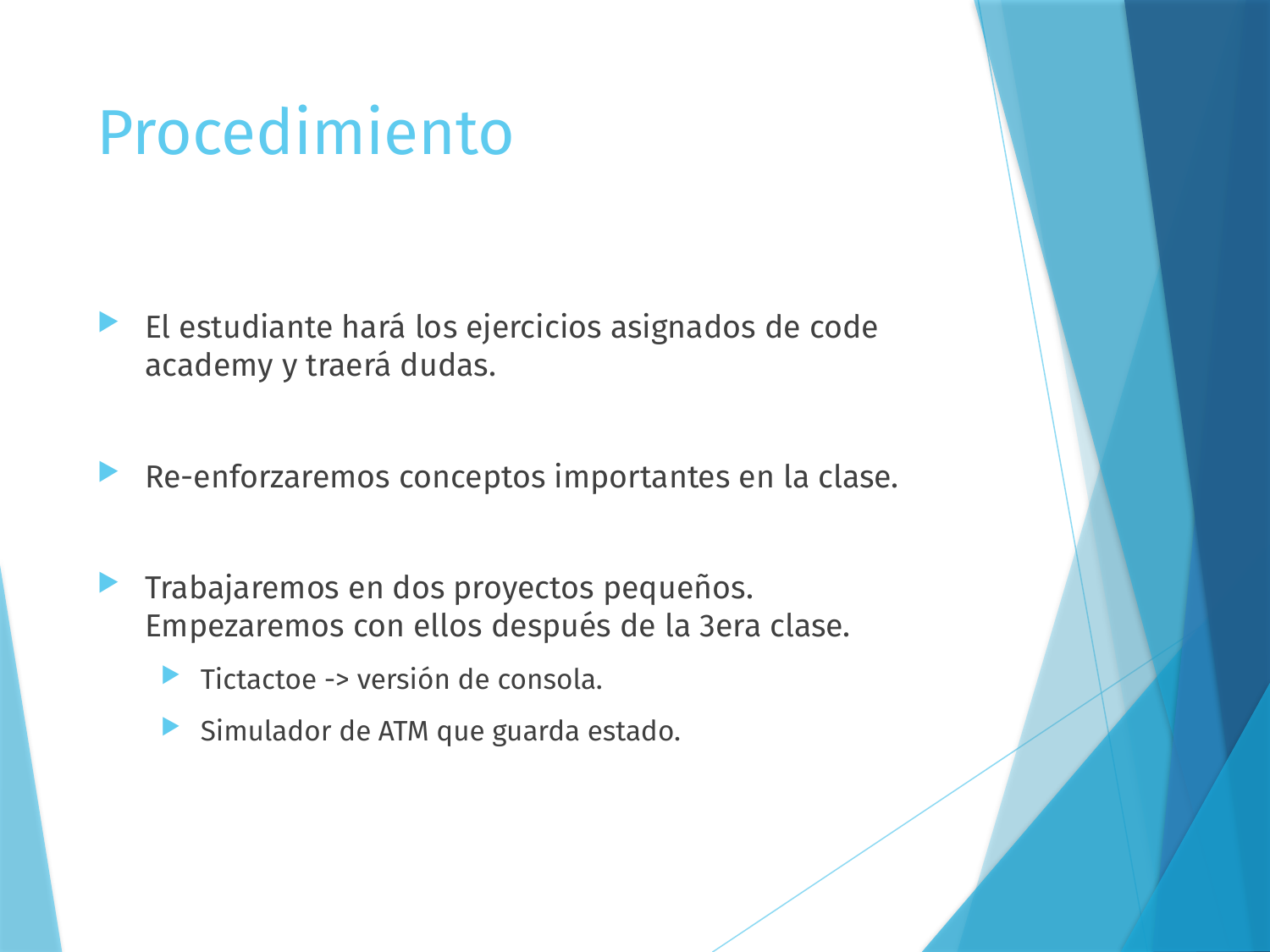

# Procedimiento
El estudiante hará los ejercicios asignados de code academy y traerá dudas.

Re-enforzaremos conceptos importantes en la clase.

Trabajaremos en dos proyectos pequeños. Empezaremos con ellos después de la 3era clase.
Tictactoe -> versión de consola.
Simulador de ATM que guarda estado.